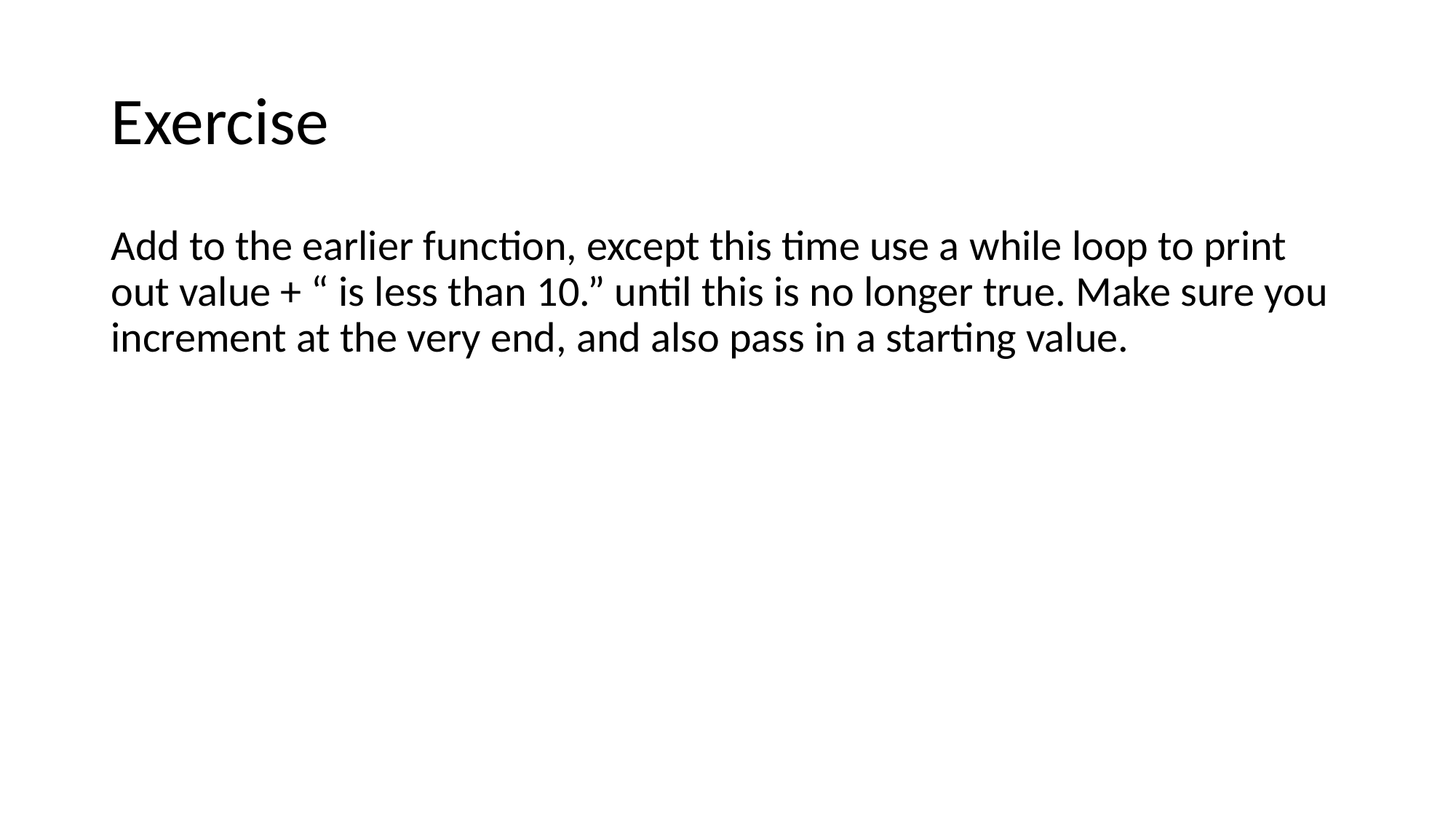

# Exercise
Add to the earlier function, except this time use a while loop to print out value + “ is less than 10.” until this is no longer true. Make sure you increment at the very end, and also pass in a starting value.